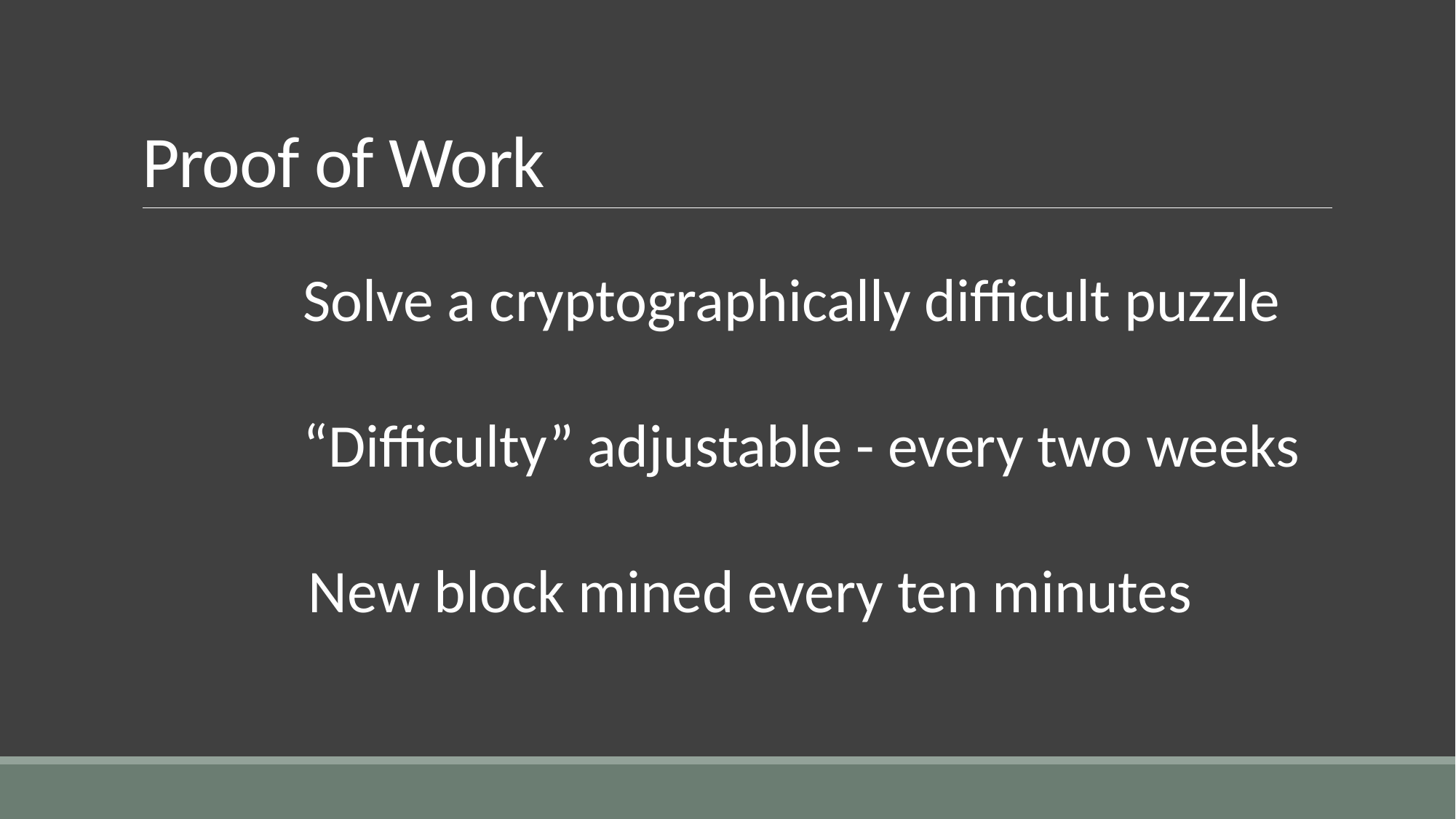

# Proof of Work
Solve a cryptographically difficult puzzle

“Difficulty” adjustable - every two weeks
 New block mined every ten minutes